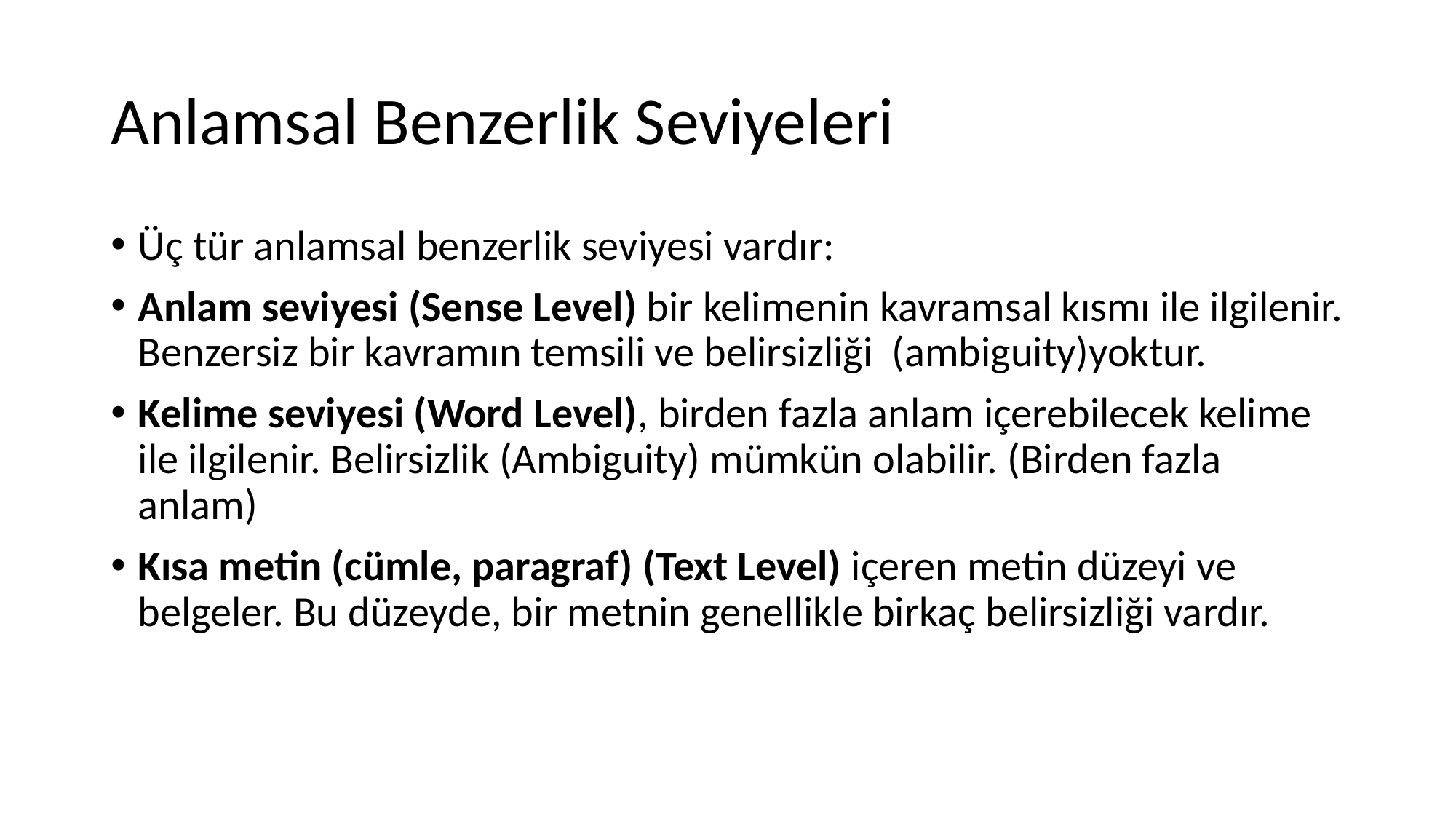

# Anlamsal Benzerlik Seviyeleri
Üç tür anlamsal benzerlik seviyesi vardır:
Anlam seviyesi (Sense Level) bir kelimenin kavramsal kısmı ile ilgilenir. Benzersiz bir kavramın temsili ve belirsizliği  (ambiguity)yoktur.
Kelime seviyesi (Word Level), birden fazla anlam içerebilecek kelime ile ilgilenir. Belirsizlik (Ambiguity) mümkün olabilir. (Birden fazla anlam)
Kısa metin (cümle, paragraf) (Text Level) içeren metin düzeyi ve belgeler. Bu düzeyde, bir metnin genellikle birkaç belirsizliği vardır.
Üç tür anlamsal benzerlik seviyesi vardır:

• Anlam seviyesi bir kelimenin kavramsal kısmı ile ilgilenir. Benzersiz

bir kavramın temsili ve belirsizliği yoktur.

• Kelime seviyesi , birden fazla kelime içerebilecek kelime ile ilgilenir

böylece belirsizlik mümkün olabilir.

• Kısa metin (cümle, paragraf) içeren metin düzeyi ve

belgeler. Bu düzeyde, bir metnin genellikle birkaç belirsizliği vardır.